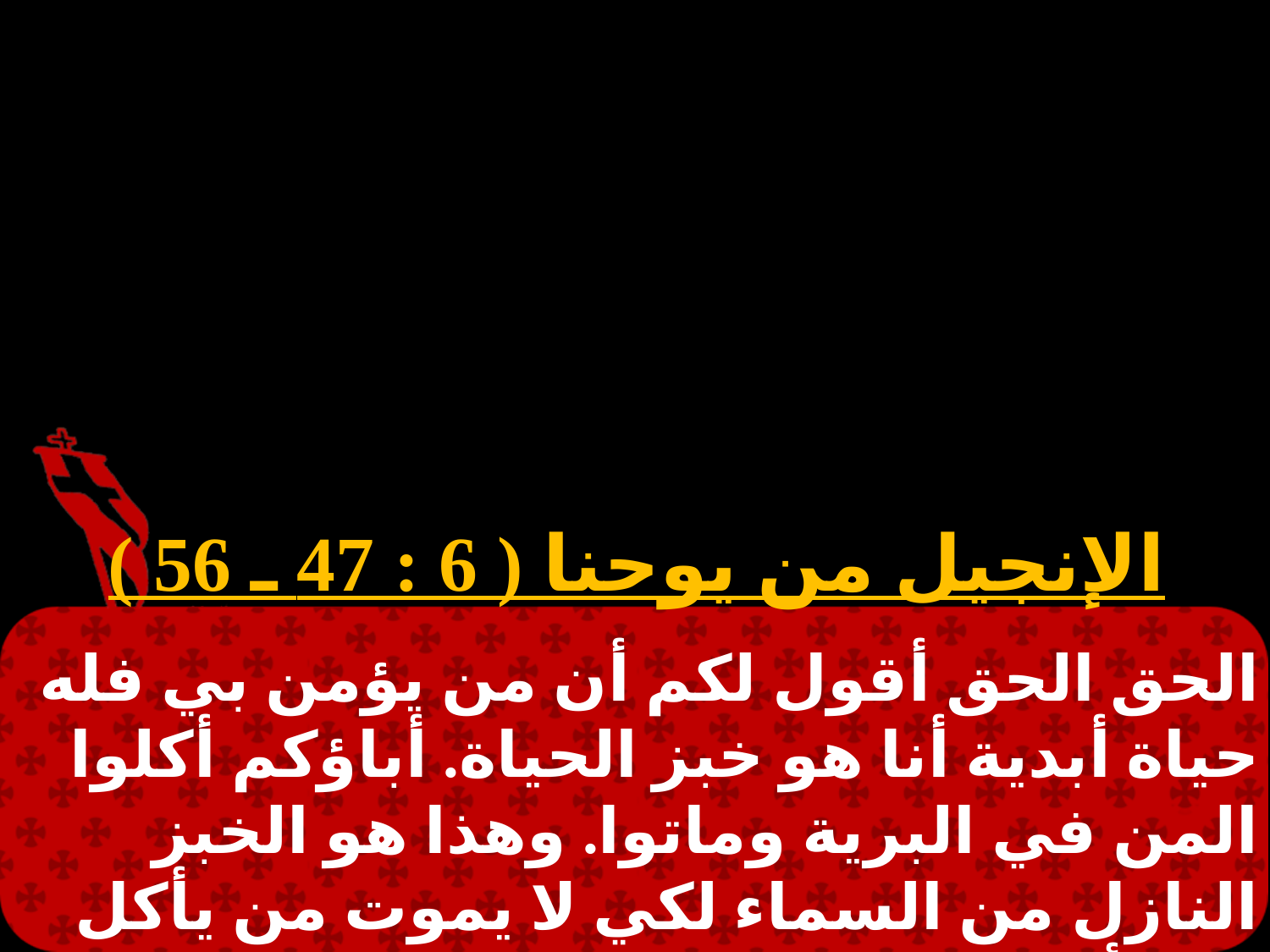

الإنجيل من يوحنا ( 6 : 47 ـ 56 )
الحق الحق أقول لكم أن من يؤمن بي فله حياة أبدية أنا هو خبز الحياة. أباؤكم أكلوا المن في البرية وماتوا. وهذا هو الخبز النازل من السماء لكي لا يموت من يأكل منه. أنا هو